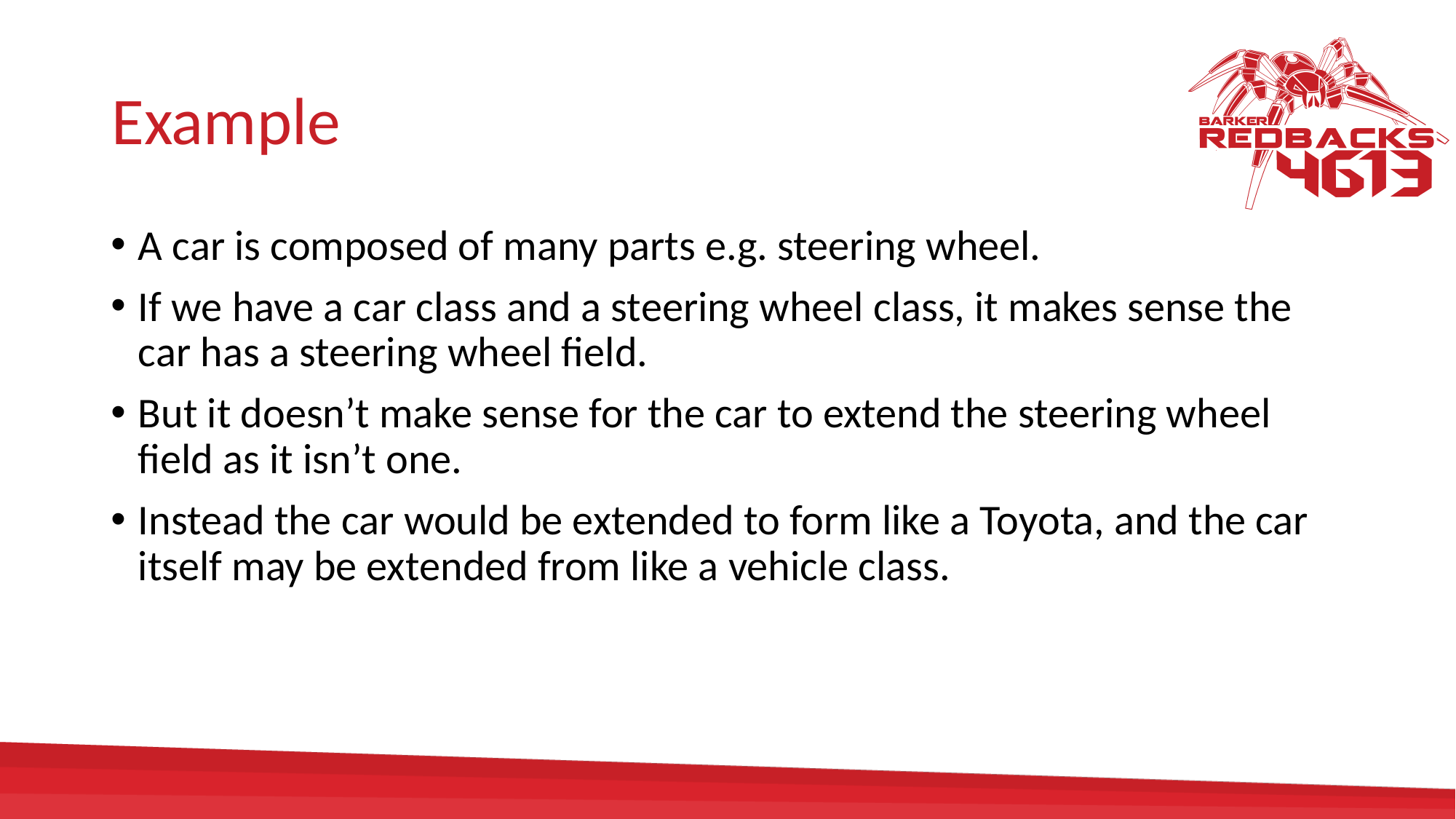

# Example
A car is composed of many parts e.g. steering wheel.
If we have a car class and a steering wheel class, it makes sense the car has a steering wheel field.
But it doesn’t make sense for the car to extend the steering wheel field as it isn’t one.
Instead the car would be extended to form like a Toyota, and the car itself may be extended from like a vehicle class.